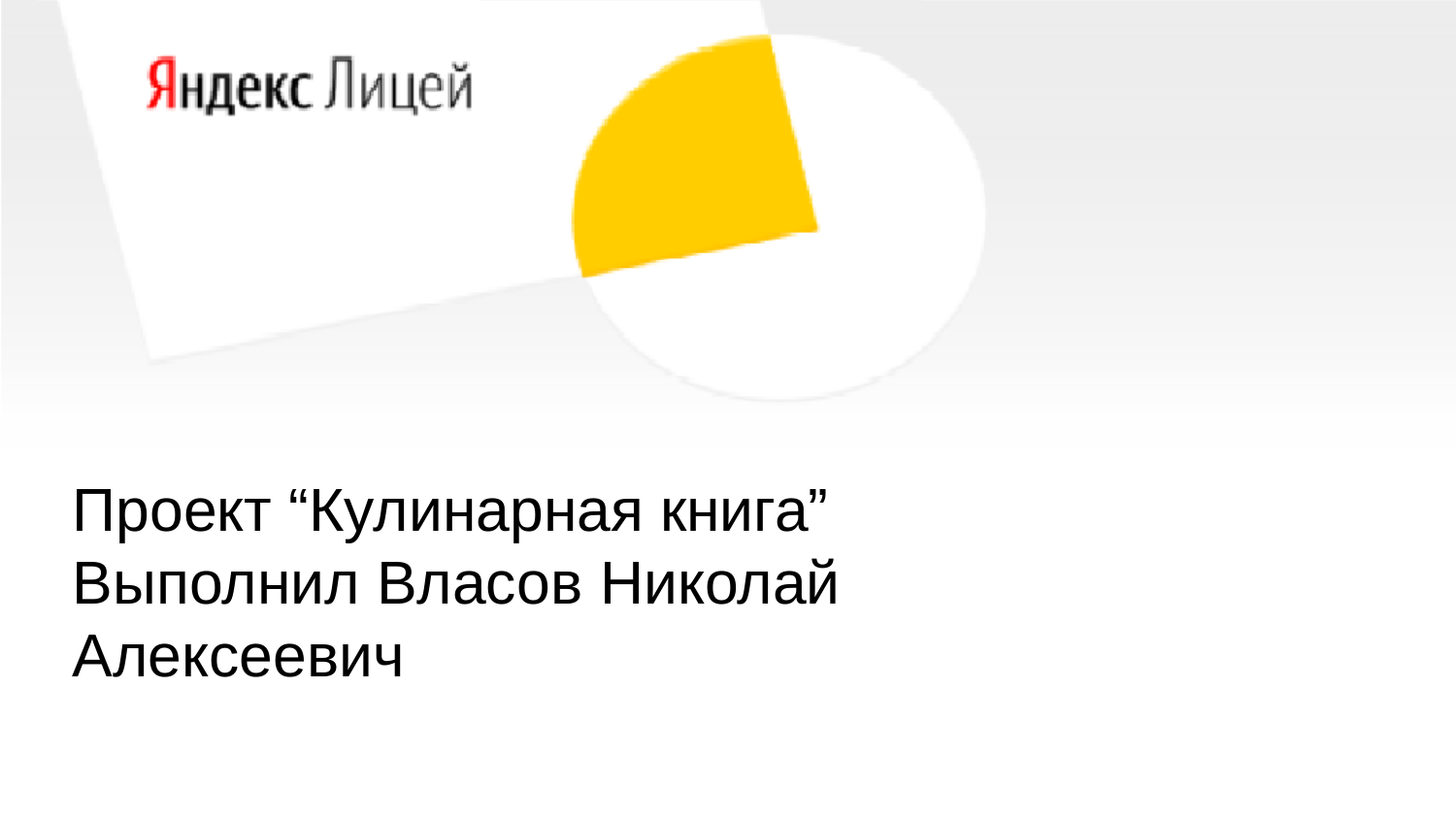

Проект “Кулинарная книга”
Выполнил Власов Николай Алексеевич